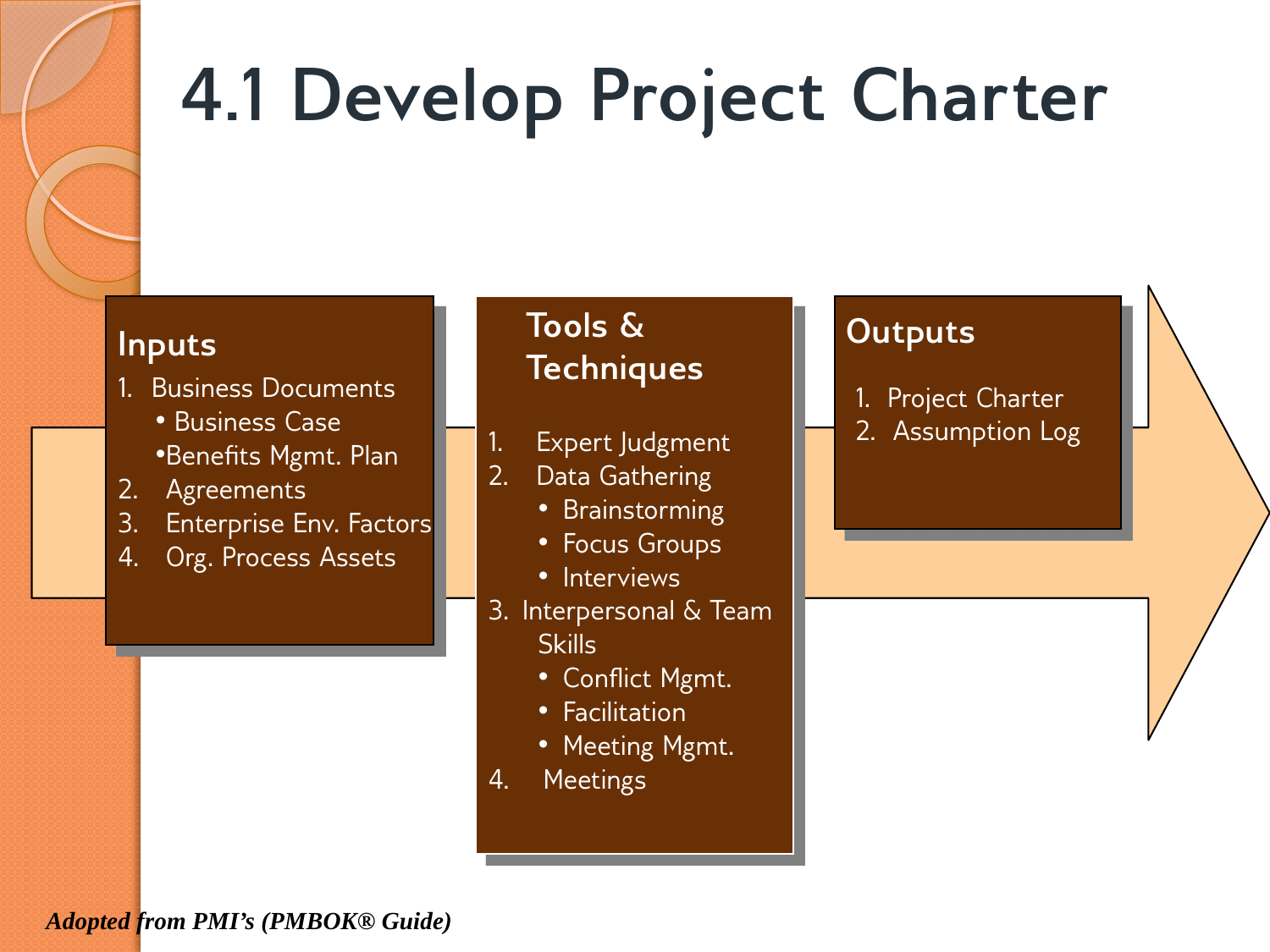

# 4.1 Develop Project Charter

 Business Documents
 Business Case
Benefits Mgmt. Plan
Agreements
Enterprise Env. Factors
Org. Process Assets

Expert Judgment
Data Gathering
Brainstorming
Focus Groups
Interviews
Interpersonal & Team
     	Skills
Conflict Mgmt.
Facilitation
Meeting Mgmt.
4.    Meetings
Tools & Techniques

 1.  Project Charter
 2.  Assumption Log

Outputs
Inputs

Adopted from PMI’s (PMBOK® Guide)